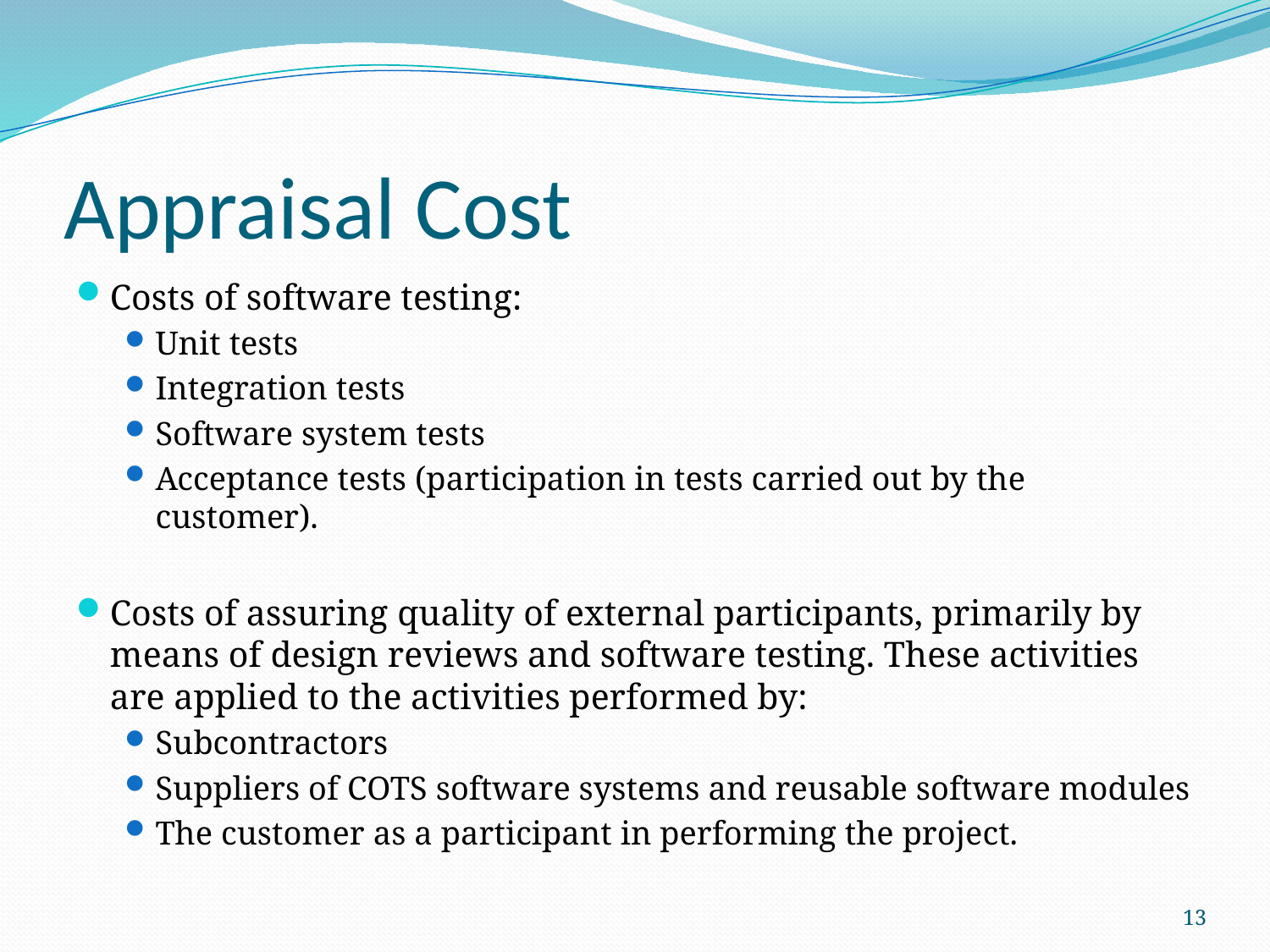

# Appraisal Cost
Costs of software testing:
Unit tests
Integration tests
Software system tests
Acceptance tests (participation in tests carried out by the customer).

Costs of assuring quality of external participants, primarily by means of design reviews and software testing. These activities are applied to the activities performed by:
Subcontractors
Suppliers of COTS software systems and reusable software modules
The customer as a participant in performing the project.
13